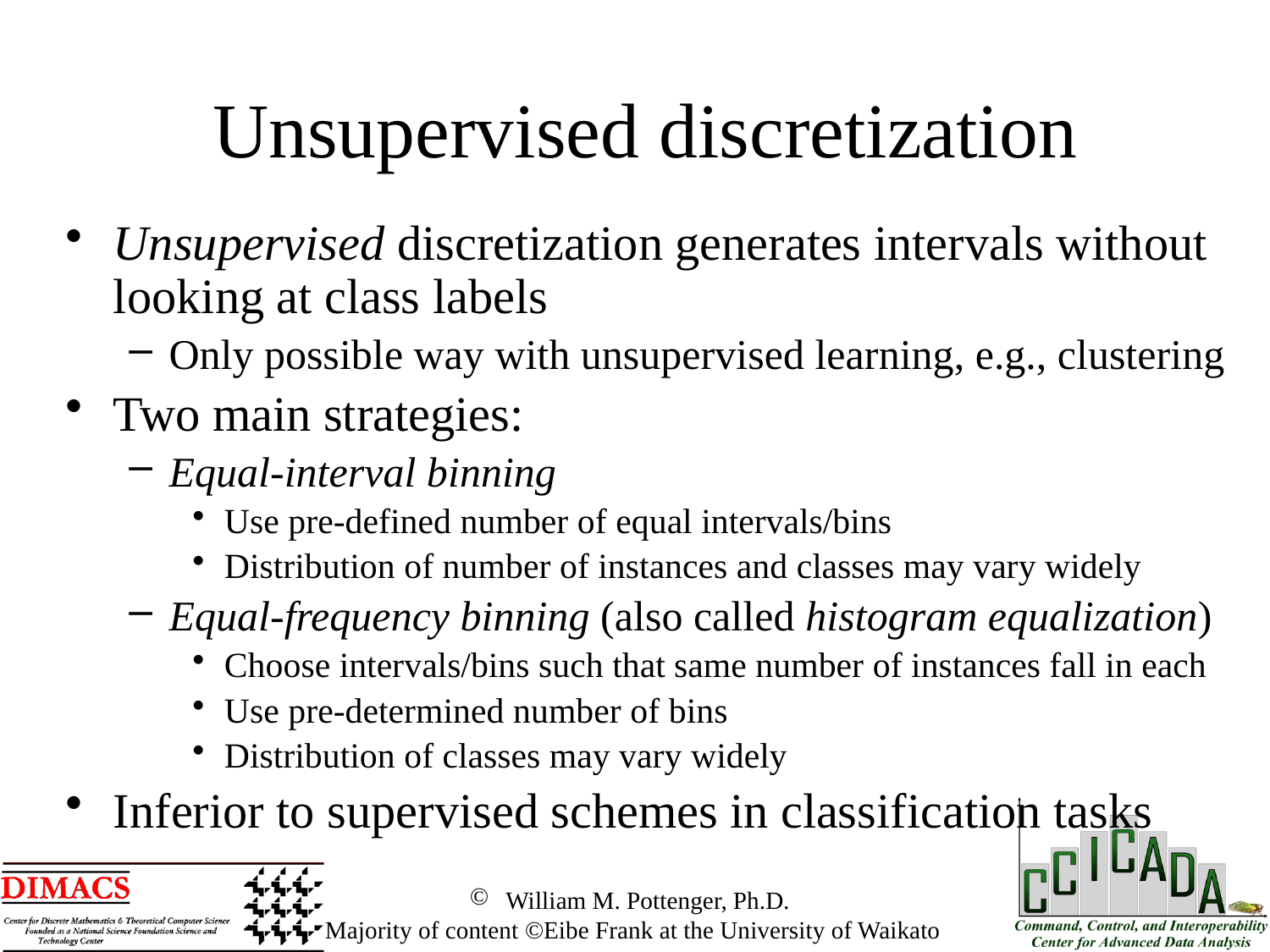

Unsupervised discretization
Unsupervised discretization generates intervals without looking at class labels
Only possible way with unsupervised learning, e.g., clustering
Two main strategies:
Equal-interval binning
Use pre-defined number of equal intervals/bins
Distribution of number of instances and classes may vary widely
Equal-frequency binning (also called histogram equalization)
Choose intervals/bins such that same number of instances fall in each
Use pre-determined number of bins
Distribution of classes may vary widely
Inferior to supervised schemes in classification tasks
 William M. Pottenger, Ph.D.
 Majority of content ©Eibe Frank at the University of Waikato